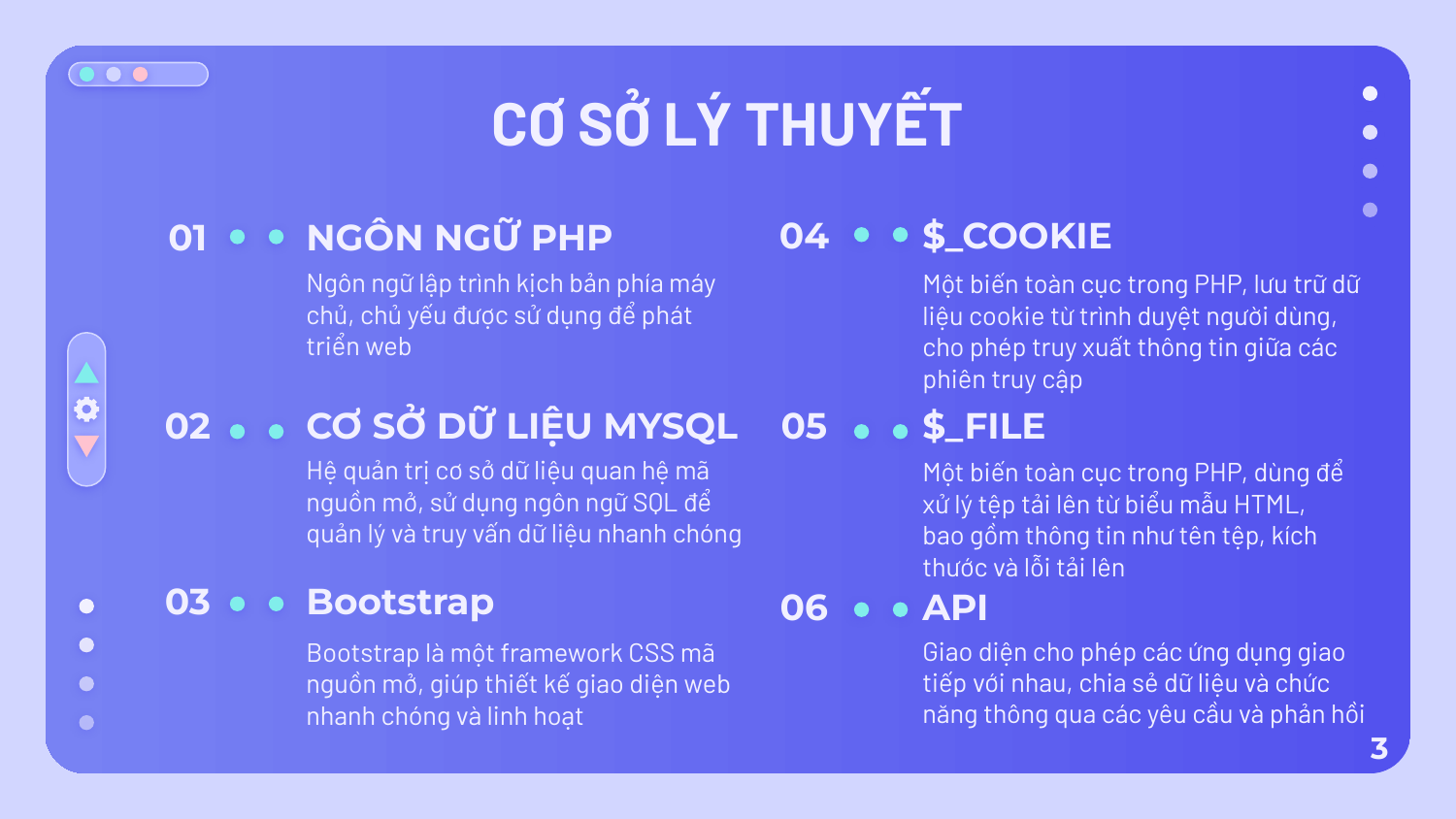

# CƠ SỞ LÝ THUYẾT
04
$_COOKIE
01
NGÔN NGỮ PHP

Ngôn ngữ lập trình kịch bản phía máy chủ, chủ yếu được sử dụng để phát triển web
Một biến toàn cục trong PHP, lưu trữ dữ liệu cookie từ trình duyệt người dùng, cho phép truy xuất thông tin giữa các phiên truy cập

02
CƠ SỞ DỮ LIỆU MYSQL
05
$_FILE

Hệ quản trị cơ sở dữ liệu quan hệ mã nguồn mở, sử dụng ngôn ngữ SQL để quản lý và truy vấn dữ liệu nhanh chóng
Một biến toàn cục trong PHP, dùng để xử lý tệp tải lên từ biểu mẫu HTML, bao gồm thông tin như tên tệp, kích thước và lỗi tải lên
03
Bootstrap
06
API

Giao diện cho phép các ứng dụng giao tiếp với nhau, chia sẻ dữ liệu và chức năng thông qua các yêu cầu và phản hồi
Bootstrap là một framework CSS mã nguồn mở, giúp thiết kế giao diện web nhanh chóng và linh hoạt
3